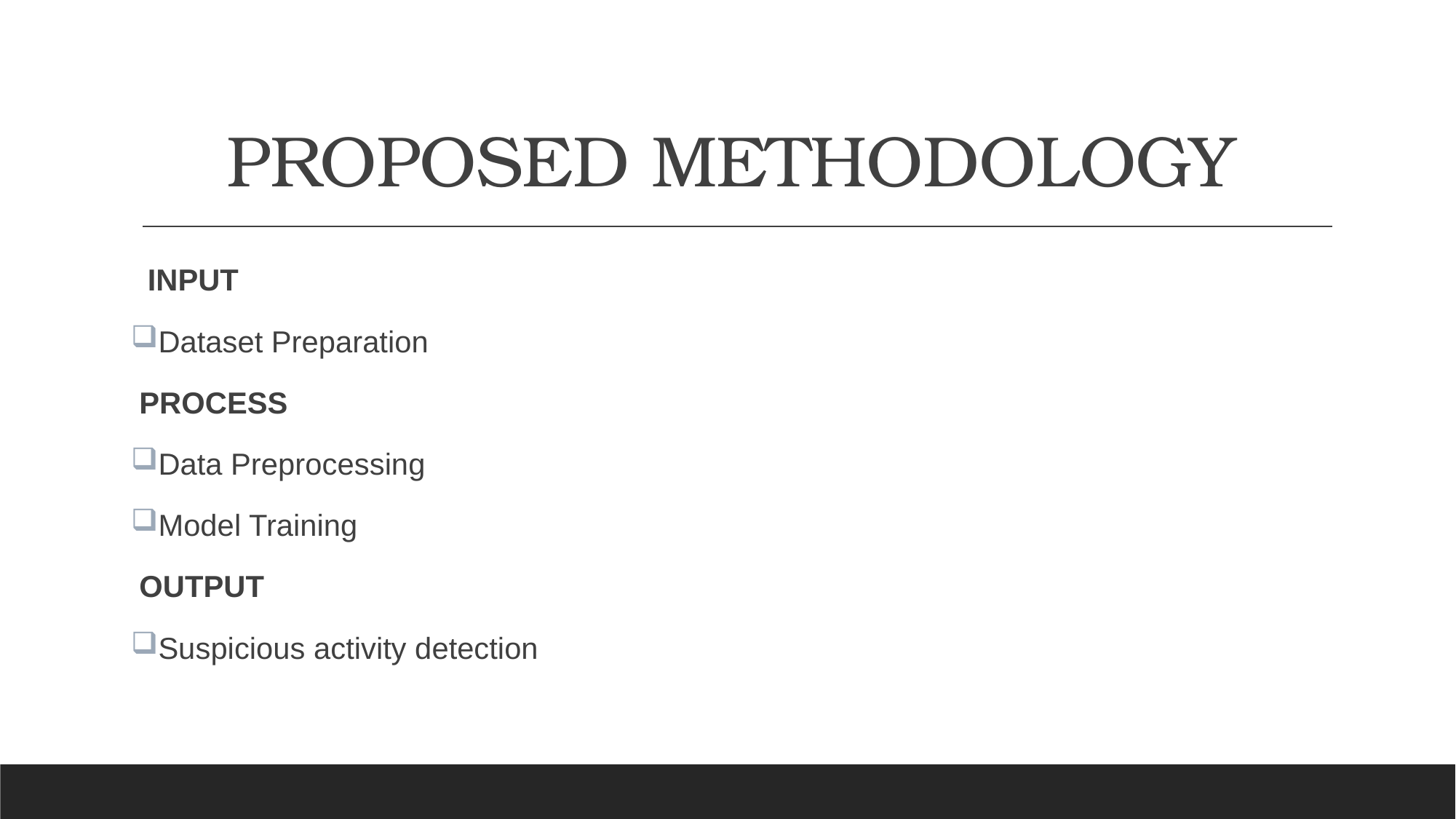

# PROPOSED METHODOLOGY
  INPUT
Dataset Preparation
 PROCESS
Data Preprocessing
Model Training
 OUTPUT
Suspicious activity detection